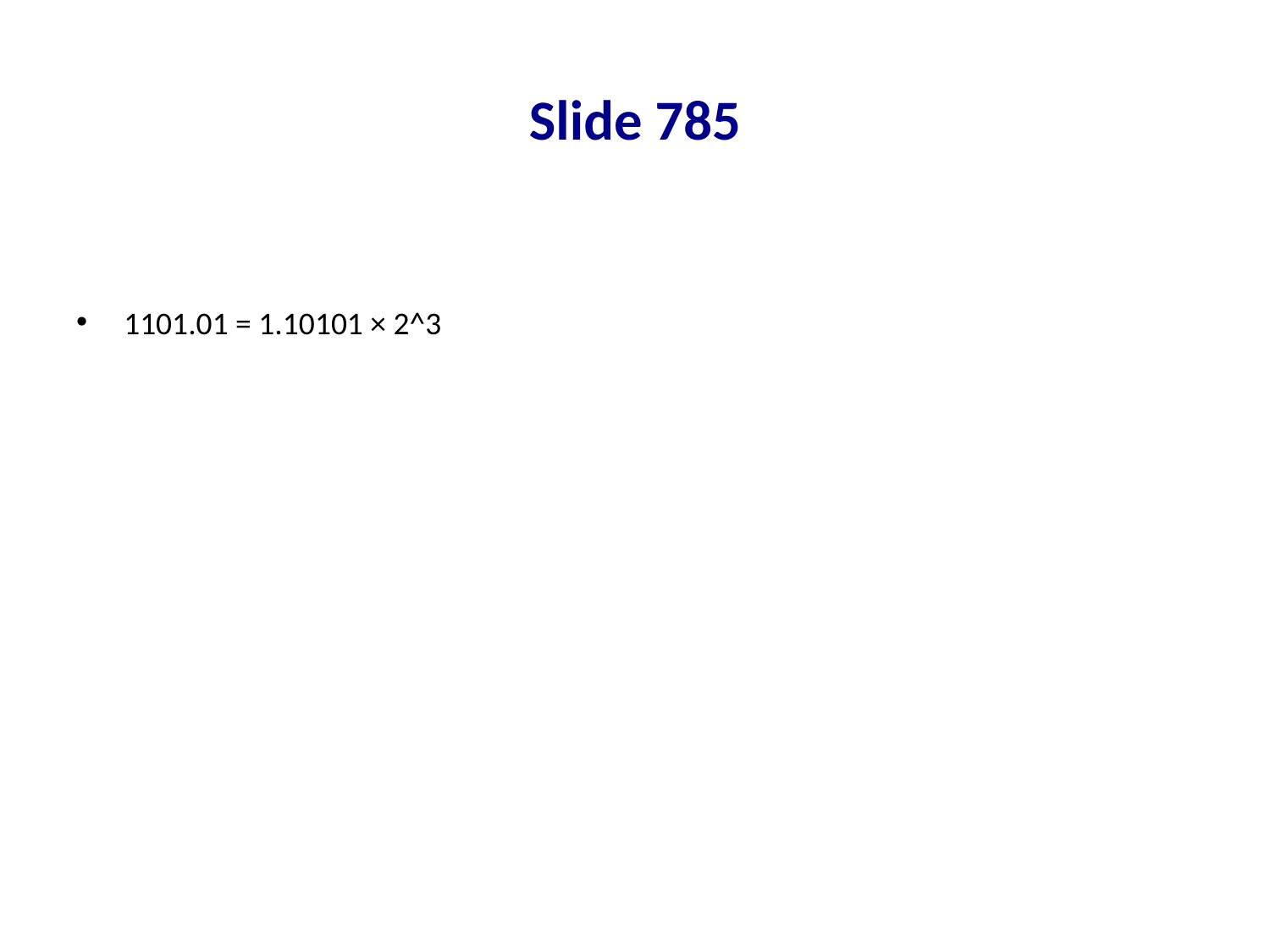

# Slide 785

1101.01 = 1.10101 × 2^3